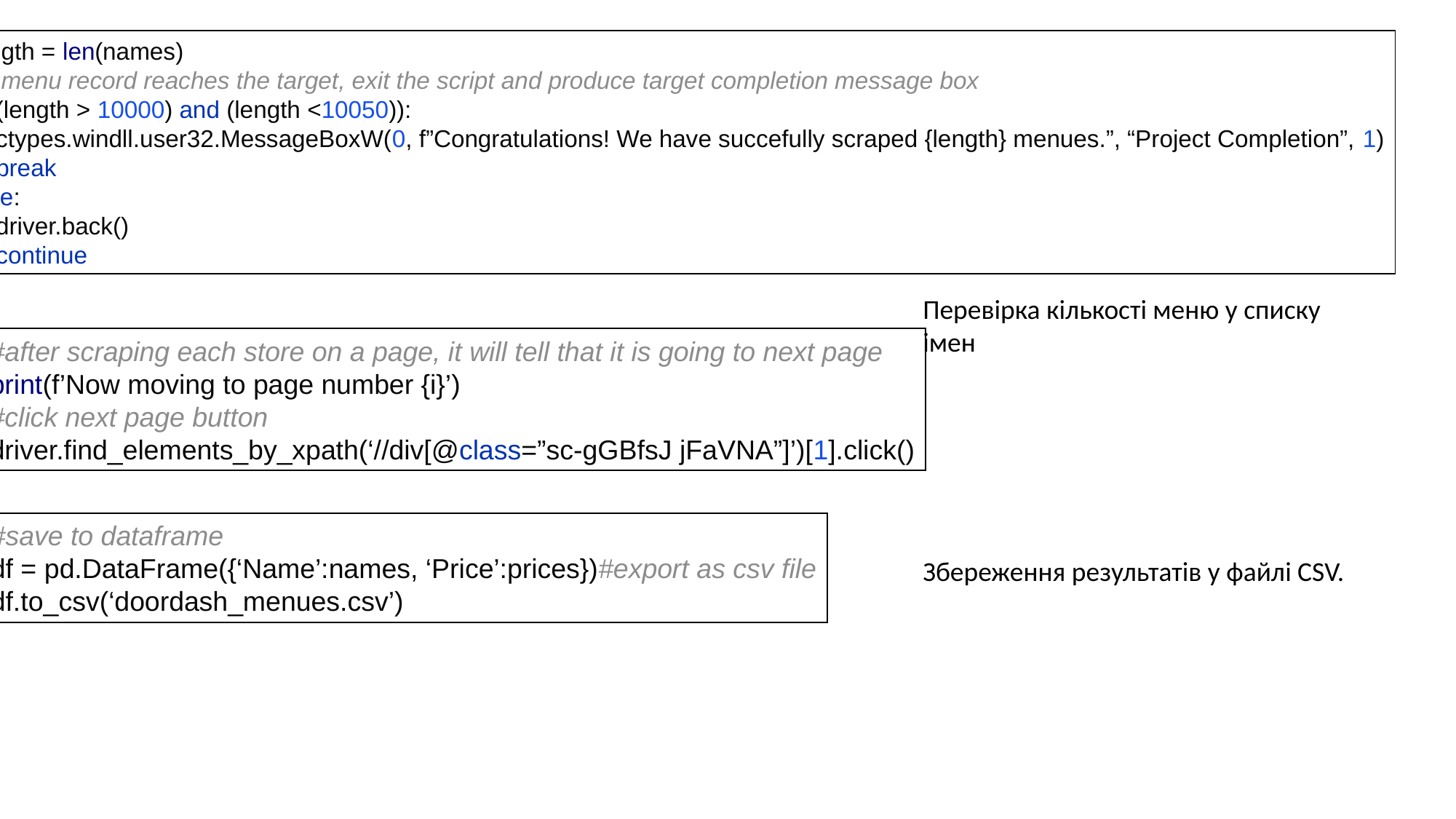

length = len(names)
#if menu record reaches the target, exit the script and produce target completion message box
if ((length > 10000) and (length <10050)):
    ctypes.windll.user32.MessageBoxW(0, f”Congratulations! We have succefully scraped {length} menues.”, “Project Completion”, 1)
    break
else:
    driver.back()
    continue
Перевірка кількості меню у списку імен

Збереження результатів у файлі CSV.
#after scraping each store on a page, it will tell that it is going to next page
print(f’Now moving to page number {i}’)
#click next page button
driver.find_elements_by_xpath(‘//div[@class=”sc-gGBfsJ jFaVNA”]’)[1].click()
#save to dataframe
df = pd.DataFrame({‘Name’:names, ‘Price’:prices})#export as csv file
df.to_csv(‘doordash_menues.csv’)